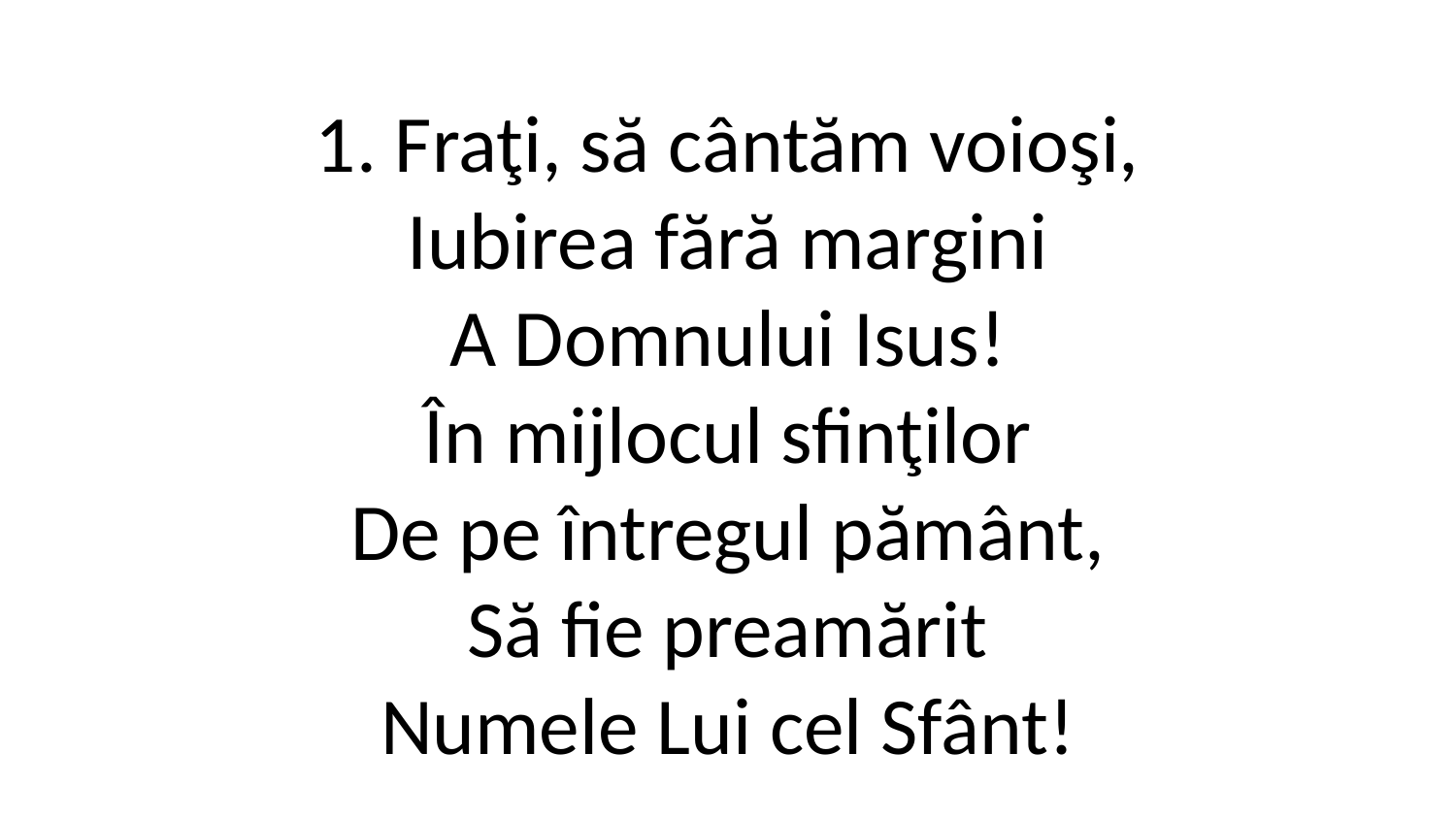

1. Fraţi, să cântăm voioşi,
Iubirea fără margini
A Domnului Isus!
În mijlocul sfinţilor
De pe întregul pământ,
Să fie preamărit
Numele Lui cel Sfânt!